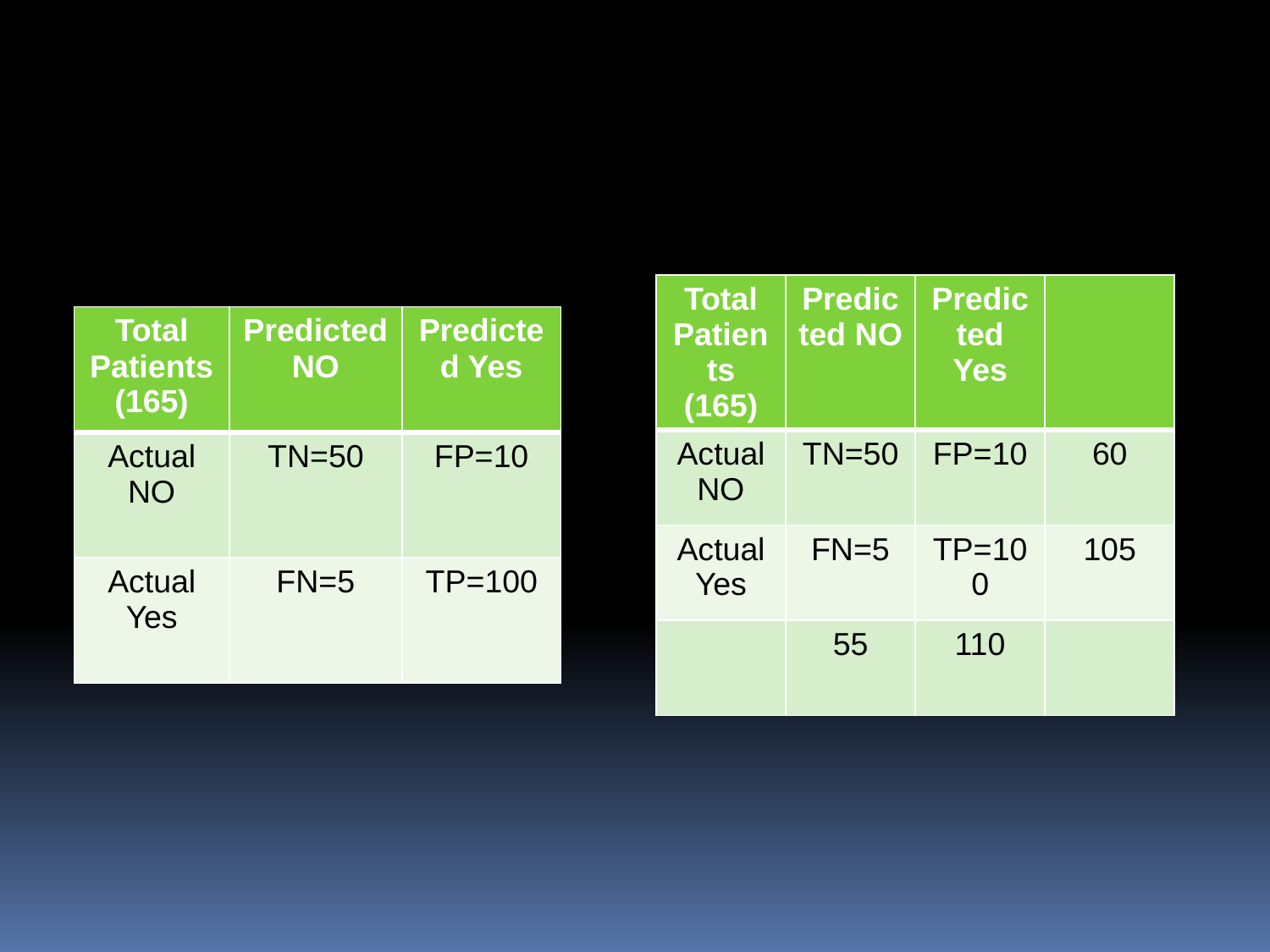

| Total Patients (165) | Predicted NO | Predicted Yes |  |
| --- | --- | --- | --- |
| Actual NO | TN=50 | FP=10 | 60 |
| Actual Yes | FN=5 | TP=100 | 105 |
|  | 55 | 110 |  |
| Total Patients (165) | Predicted NO | Predicted Yes |
| --- | --- | --- |
| Actual NO | TN=50 | FP=10 |
| Actual Yes | FN=5 | TP=100 |